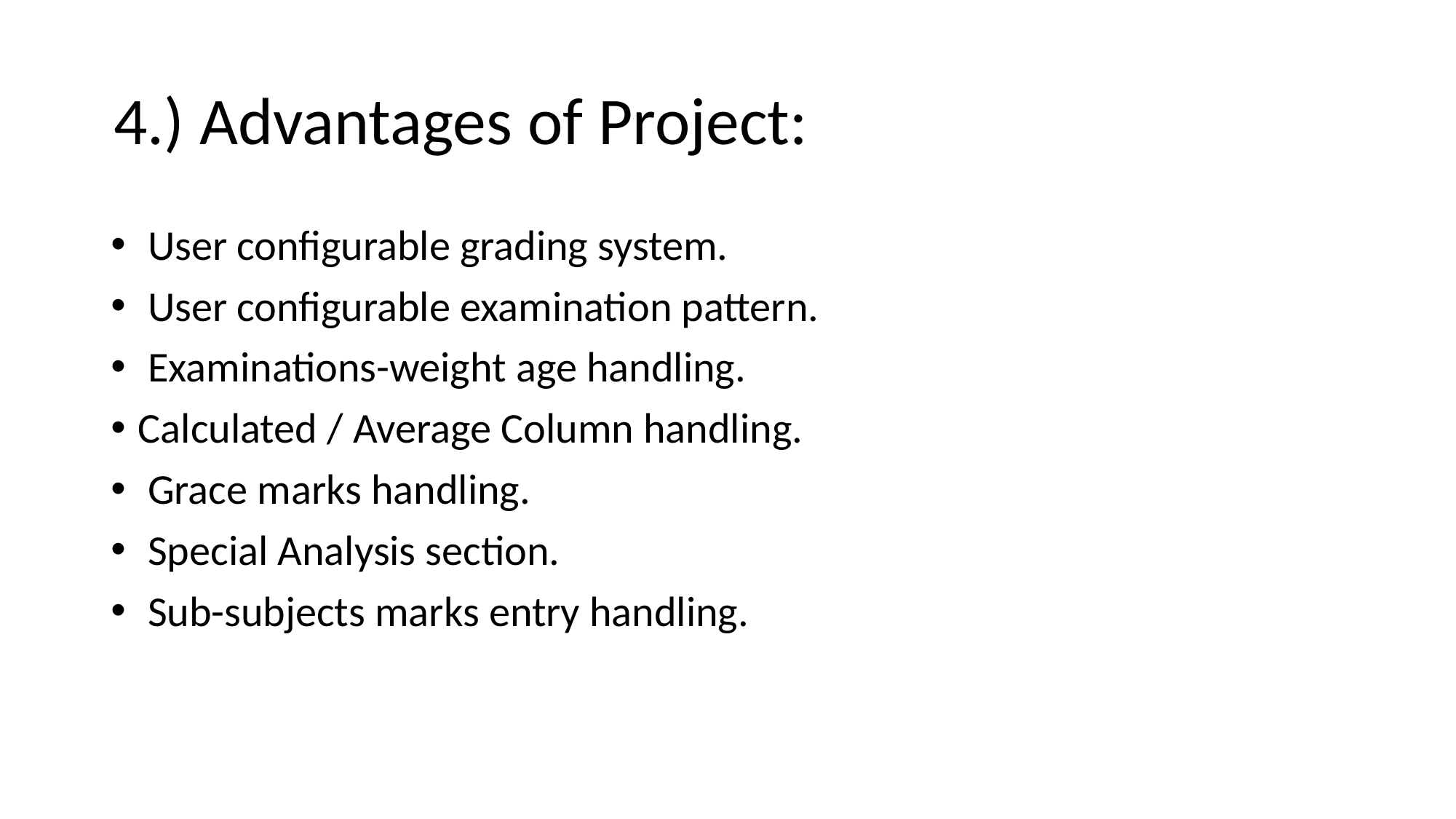

# 4.) Advantages of Project:
 User configurable grading system.
 User configurable examination pattern.
 Examinations-weight age handling.
Calculated / Average Column handling.
 Grace marks handling.
 Special Analysis section.
 Sub-subjects marks entry handling.